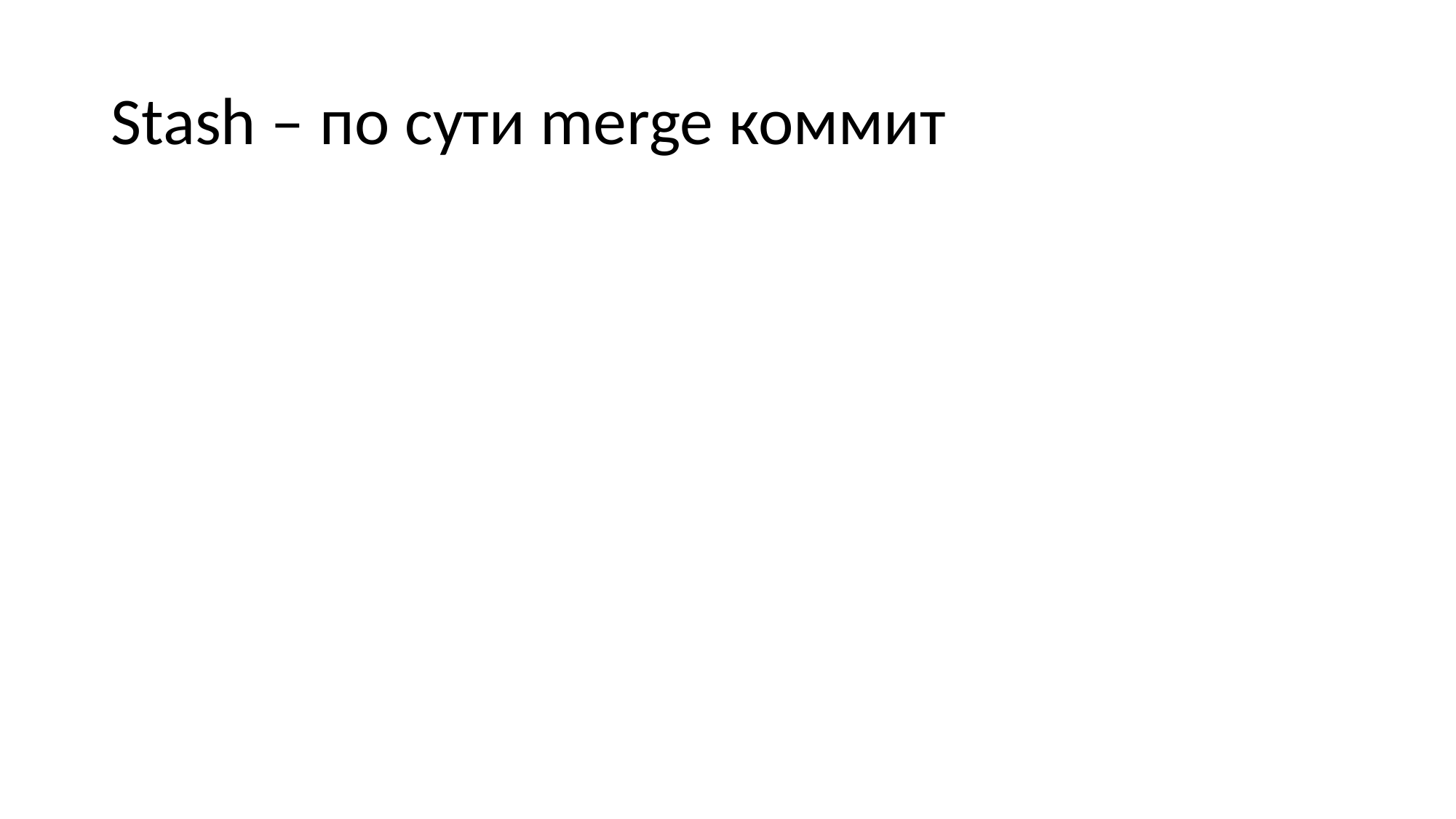

# Stash – по сути merge коммит